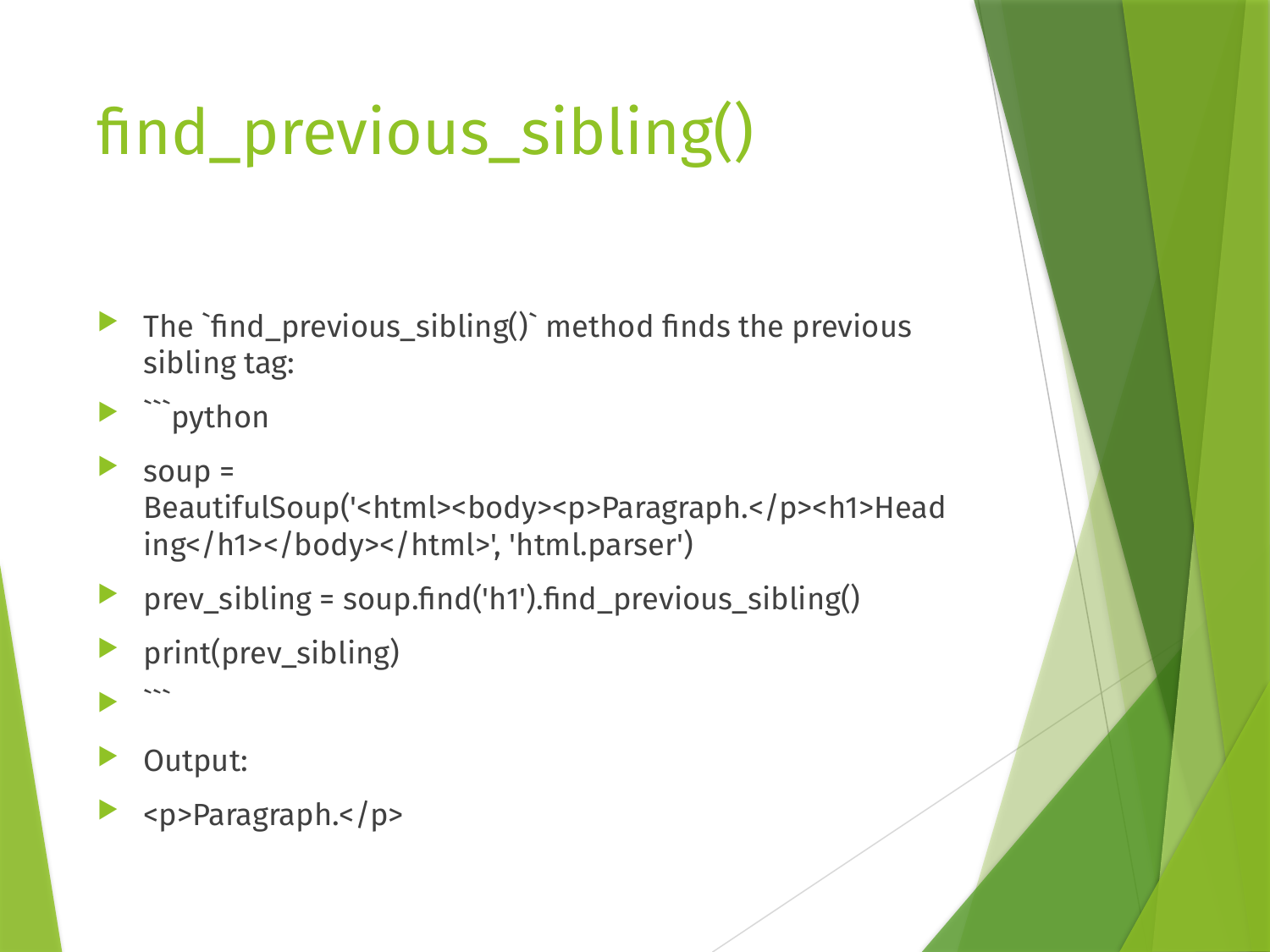

# find_previous_sibling()
The `find_previous_sibling()` method finds the previous sibling tag:
```python
soup = BeautifulSoup('<html><body><p>Paragraph.</p><h1>Heading</h1></body></html>', 'html.parser')
prev_sibling = soup.find('h1').find_previous_sibling()
print(prev_sibling)
```
Output:
<p>Paragraph.</p>